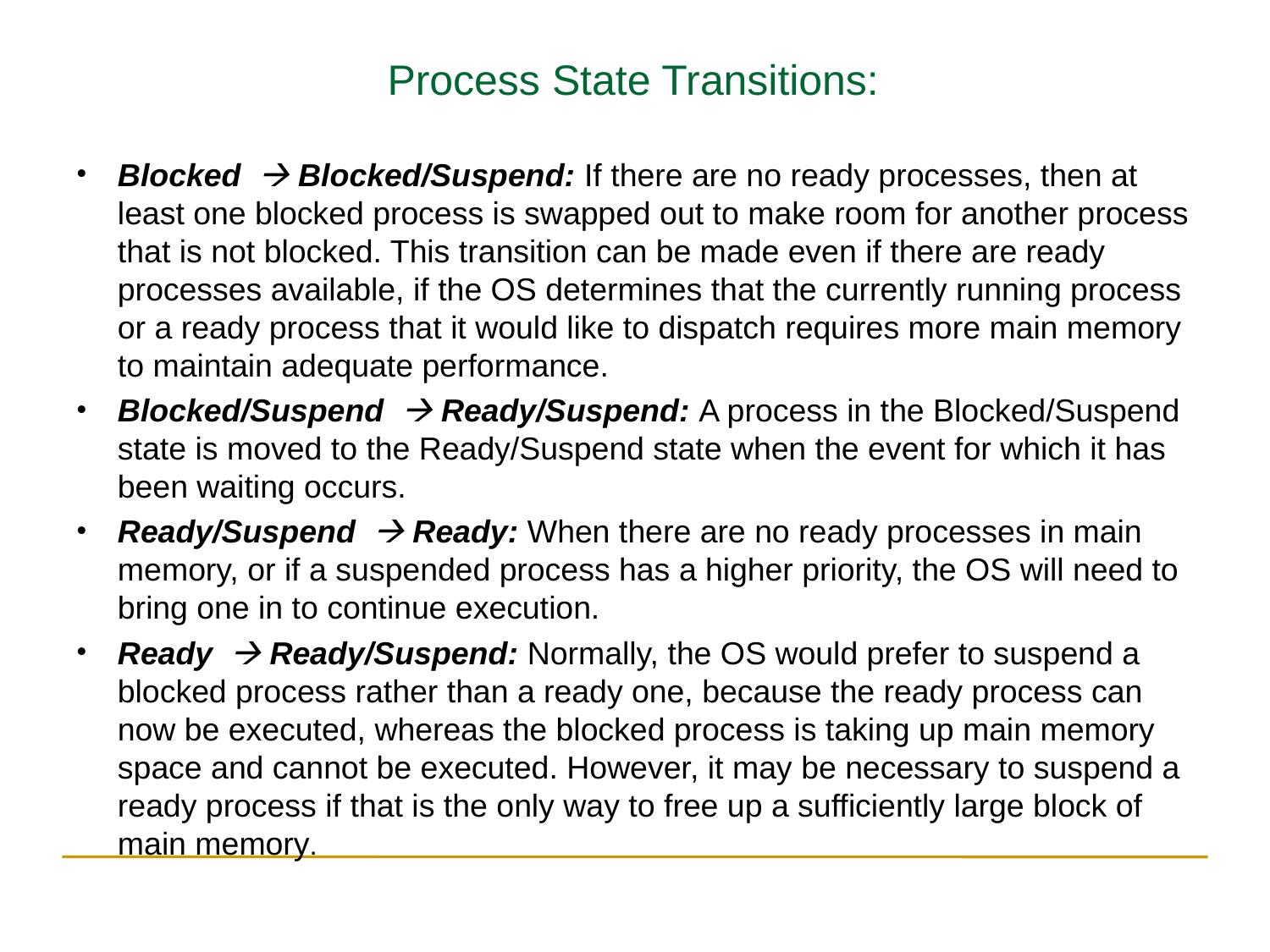

Process State Transitions:
Blocked  🡪 Blocked/Suspend: If there are no ready processes, then at least one blocked process is swapped out to make room for another process that is not blocked. This transition can be made even if there are ready processes available, if the OS determines that the currently running process or a ready process that it would like to dispatch requires more main memory to maintain adequate performance.
Blocked/Suspend  🡪 Ready/Suspend: A process in the Blocked/Suspend state is moved to the Ready/Suspend state when the event for which it has been waiting occurs.
Ready/Suspend  🡪 Ready: When there are no ready processes in main memory, or if a suspended process has a higher priority, the OS will need to bring one in to continue execution.
Ready  🡪 Ready/Suspend: Normally, the OS would prefer to suspend a blocked process rather than a ready one, because the ready process can now be executed, whereas the blocked process is taking up main memory space and cannot be executed. However, it may be necessary to suspend a ready process if that is the only way to free up a sufficiently large block of main memory.